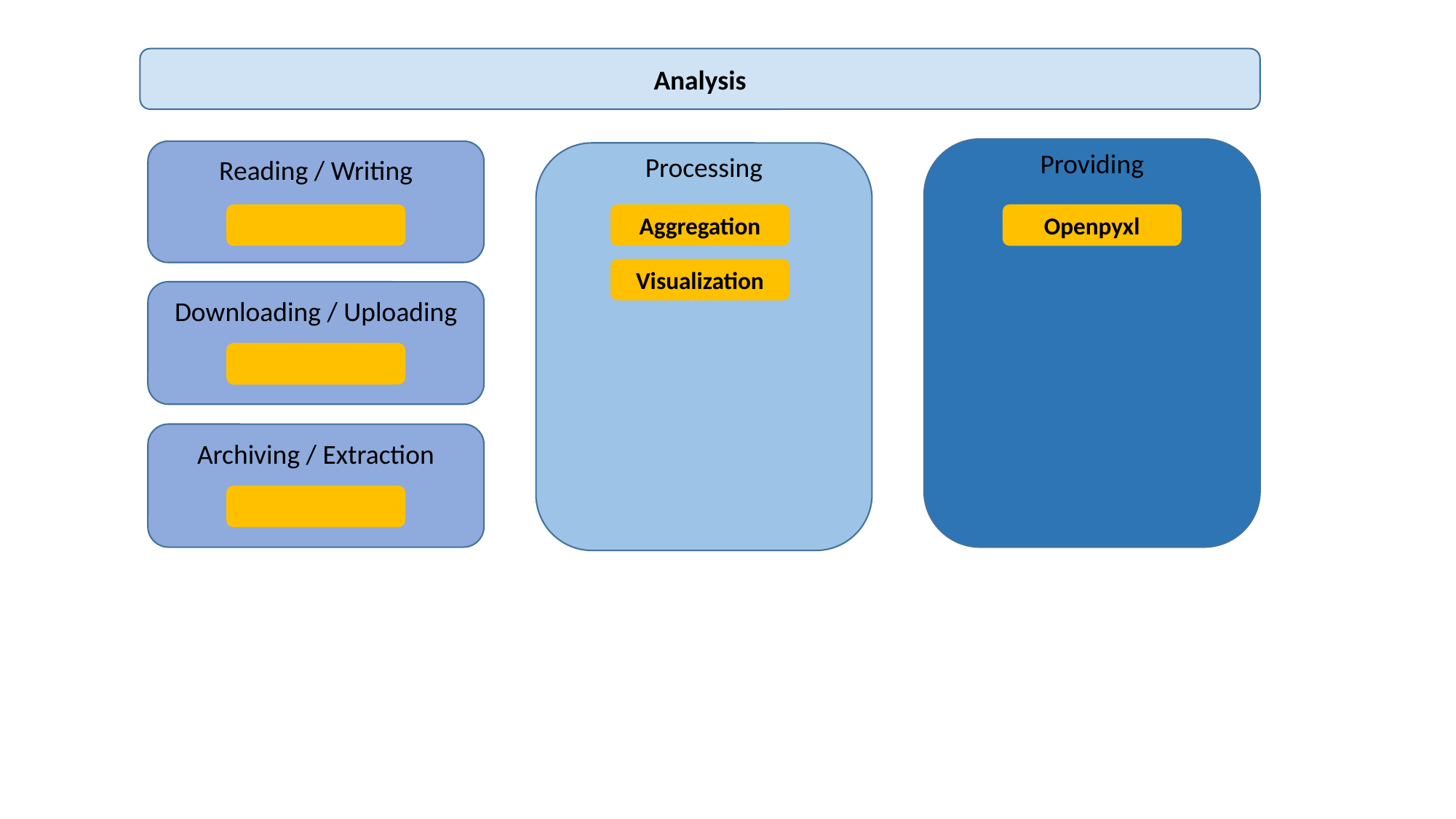

Analysis
Providing

Reading / Writing

Processing

Openpyxl

Aggregation
Visualization
Downloading / Uploading

Archiving / Extraction